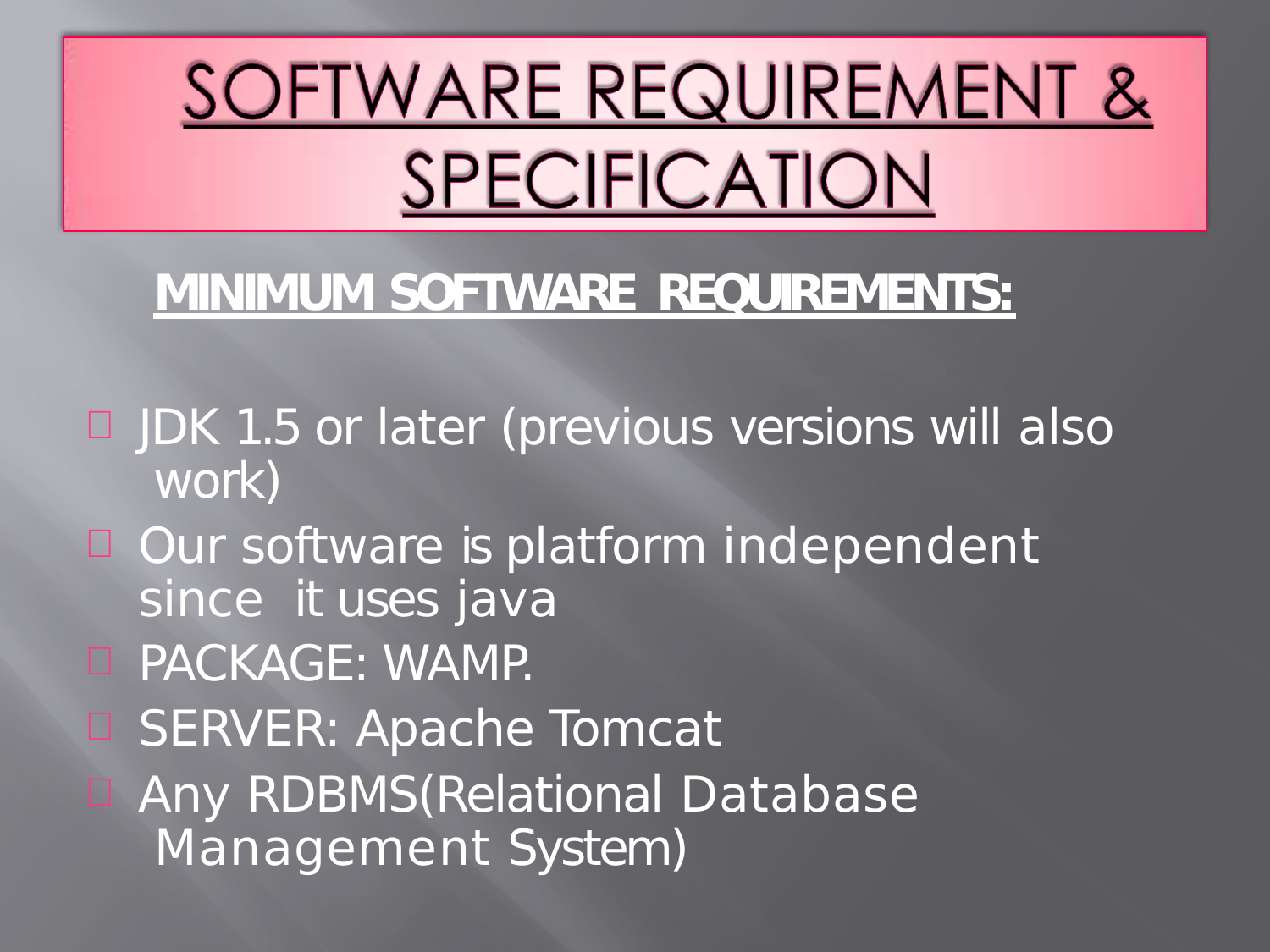

MINIMUM SOFTWARE REQUIREMENTS:

JDK 1.5 or later (previous versions will also  work)
Our software is platform independent since  it uses java
PACKAGE: WAMP.
SERVER: Apache Tomcat
Any RDBMS(Relational Database  Management System)